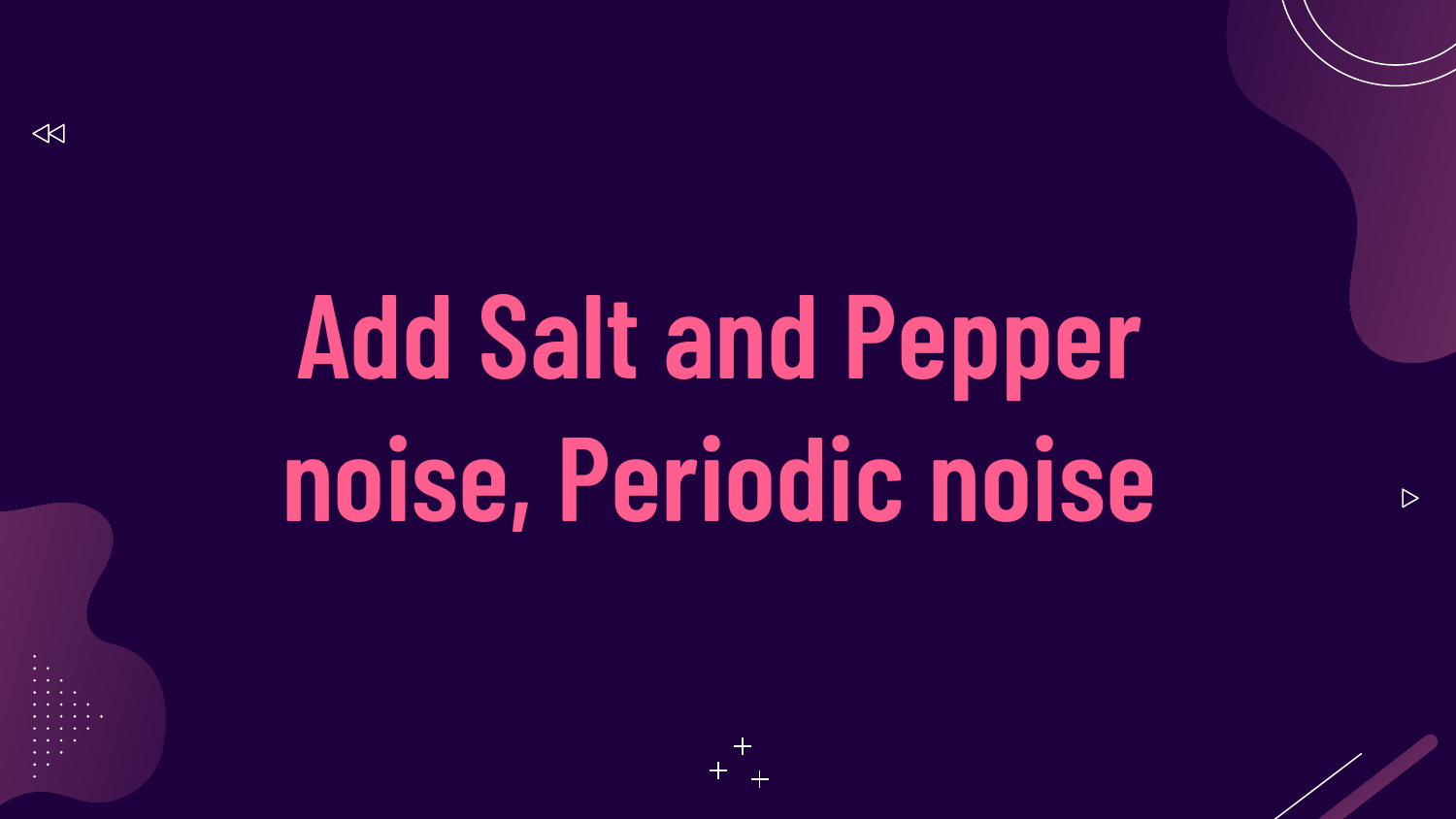

# Add Salt and Pepper noise, Periodic noise